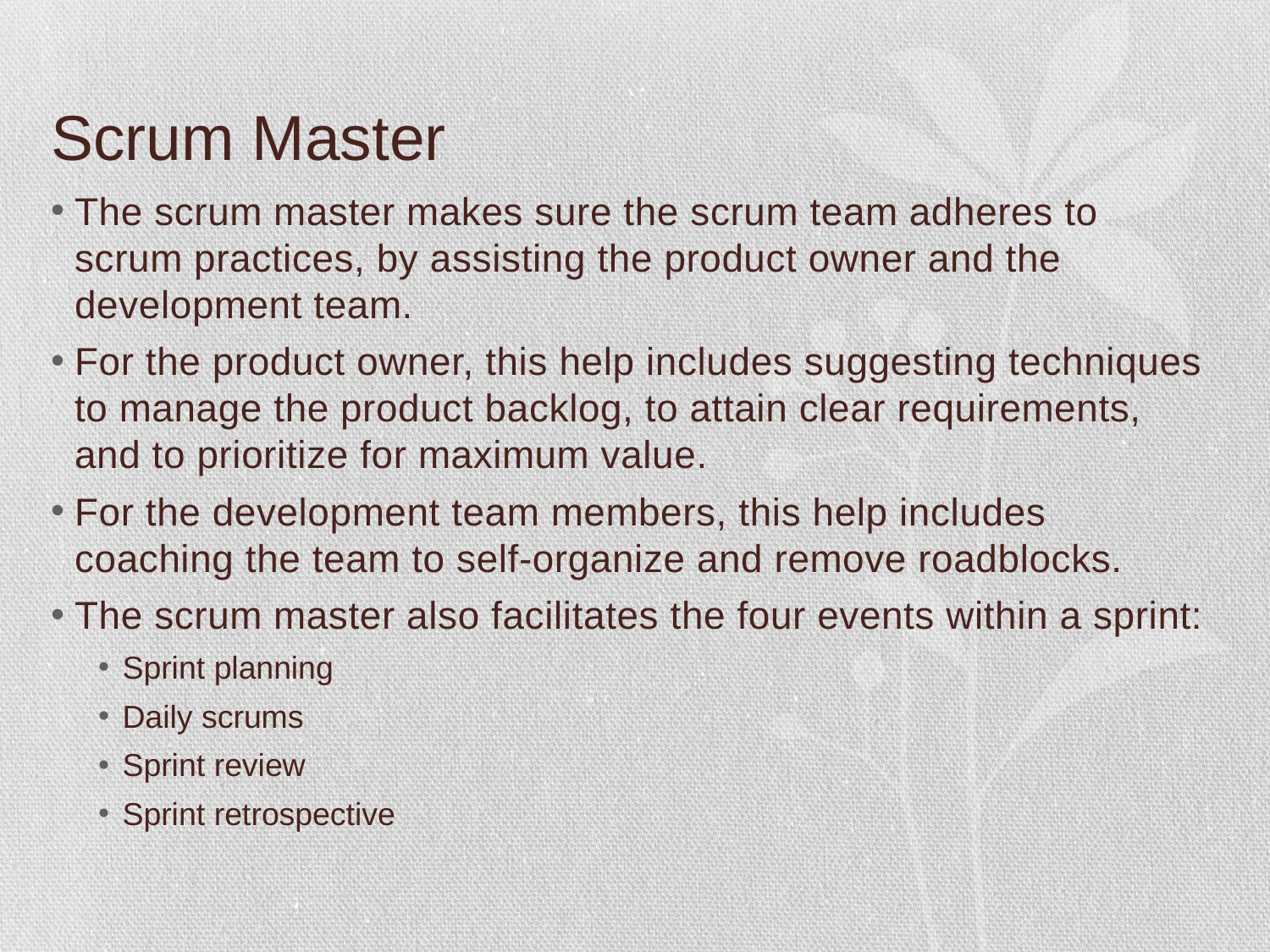

# Scrum Master
The scrum master makes sure the scrum team adheres to scrum practices, by assisting the product owner and the development team.
For the product owner, this help includes suggesting techniques to manage the product backlog, to attain clear requirements, and to prioritize for maximum value.
For the development team members, this help includes coaching the team to self-organize and remove roadblocks.
The scrum master also facilitates the four events within a sprint:
Sprint planning
Daily scrums
Sprint review
Sprint retrospective